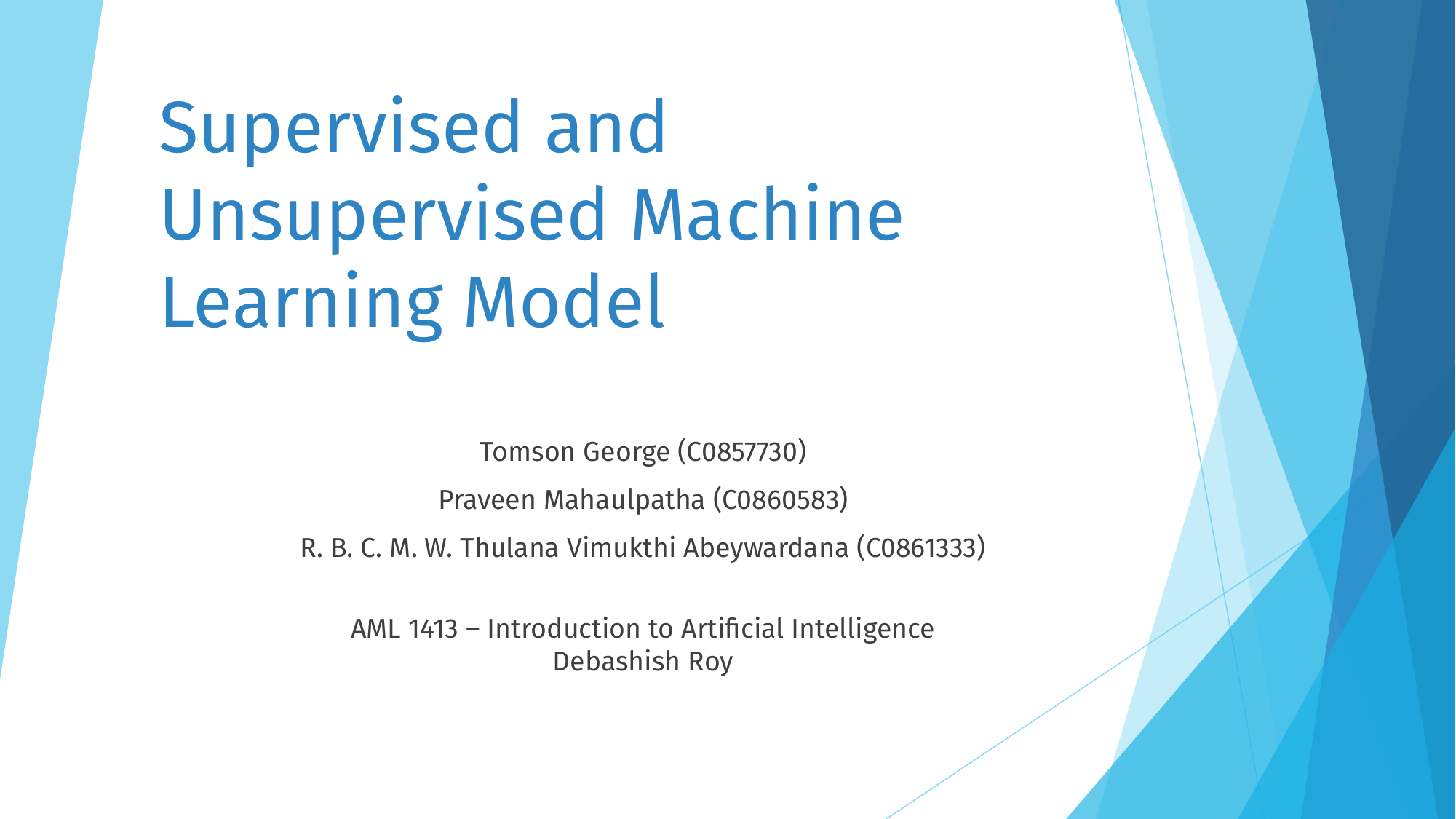

# Supervised and Unsupervised Machine Learning Model
Tomson George (C0857730)
Praveen Mahaulpatha (C0860583)
R. B. C. M. W. Thulana Vimukthi Abeywardana (C0861333)

AML 1413 – Introduction to Artificial Intelligence
Debashish Roy